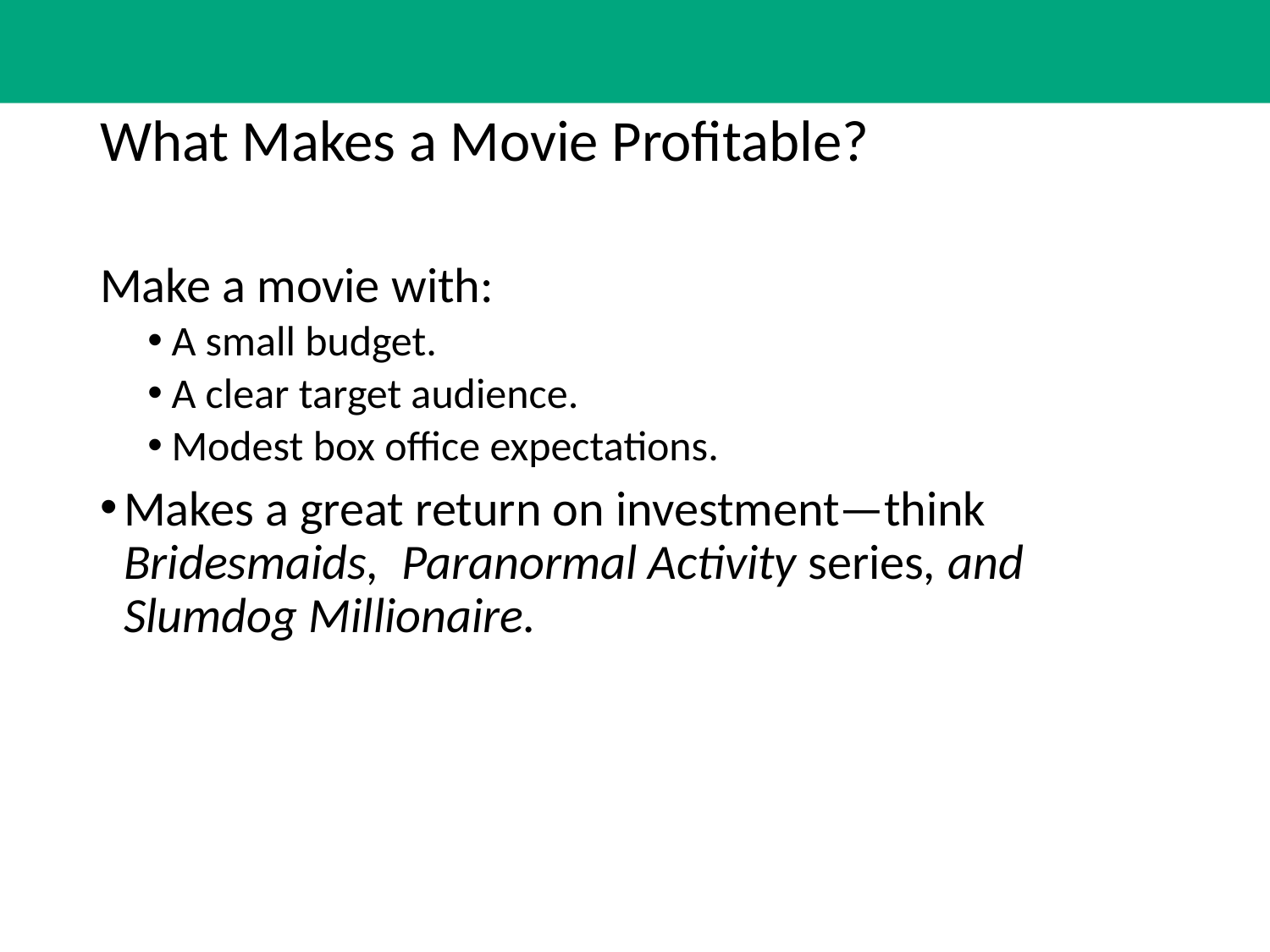

# What Makes a Movie Profitable?
Make a movie with:
A small budget.
A clear target audience.
Modest box office expectations.
Makes a great return on investment—think Bridesmaids,  Paranormal Activity series, and Slumdog Millionaire.